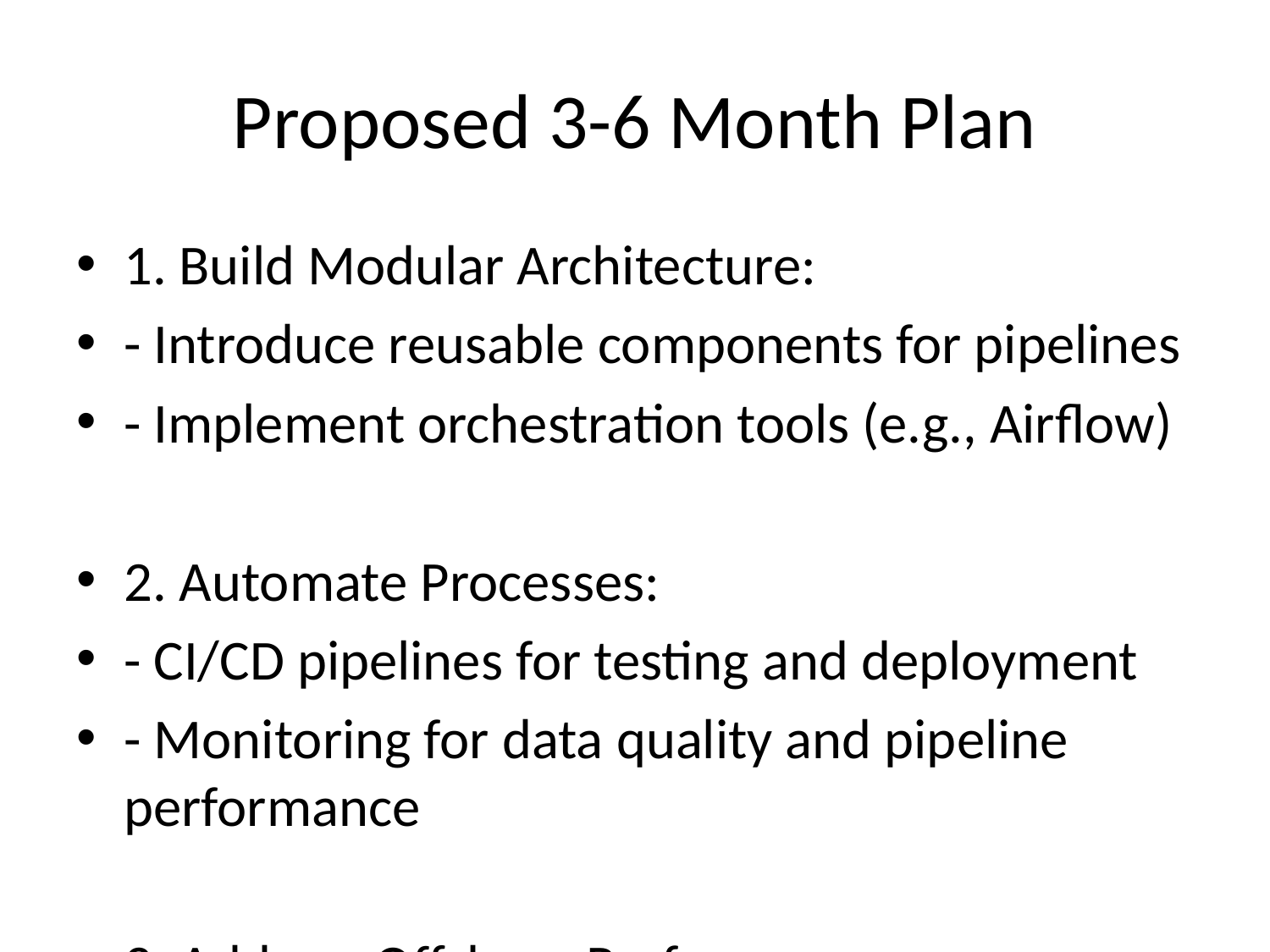

# Proposed 3-6 Month Plan
1. Build Modular Architecture:
- Introduce reusable components for pipelines
- Implement orchestration tools (e.g., Airflow)

2. Automate Processes:
- CI/CD pipelines for testing and deployment
- Monitoring for data quality and pipeline performance

3. Address Offshore Performance:
- Evaluate and reassign responsibilities
- Plan for hiring or restructuring, if needed

4. Stakeholder Engagement:
- Regular progress updates
- Proactively manage expectations